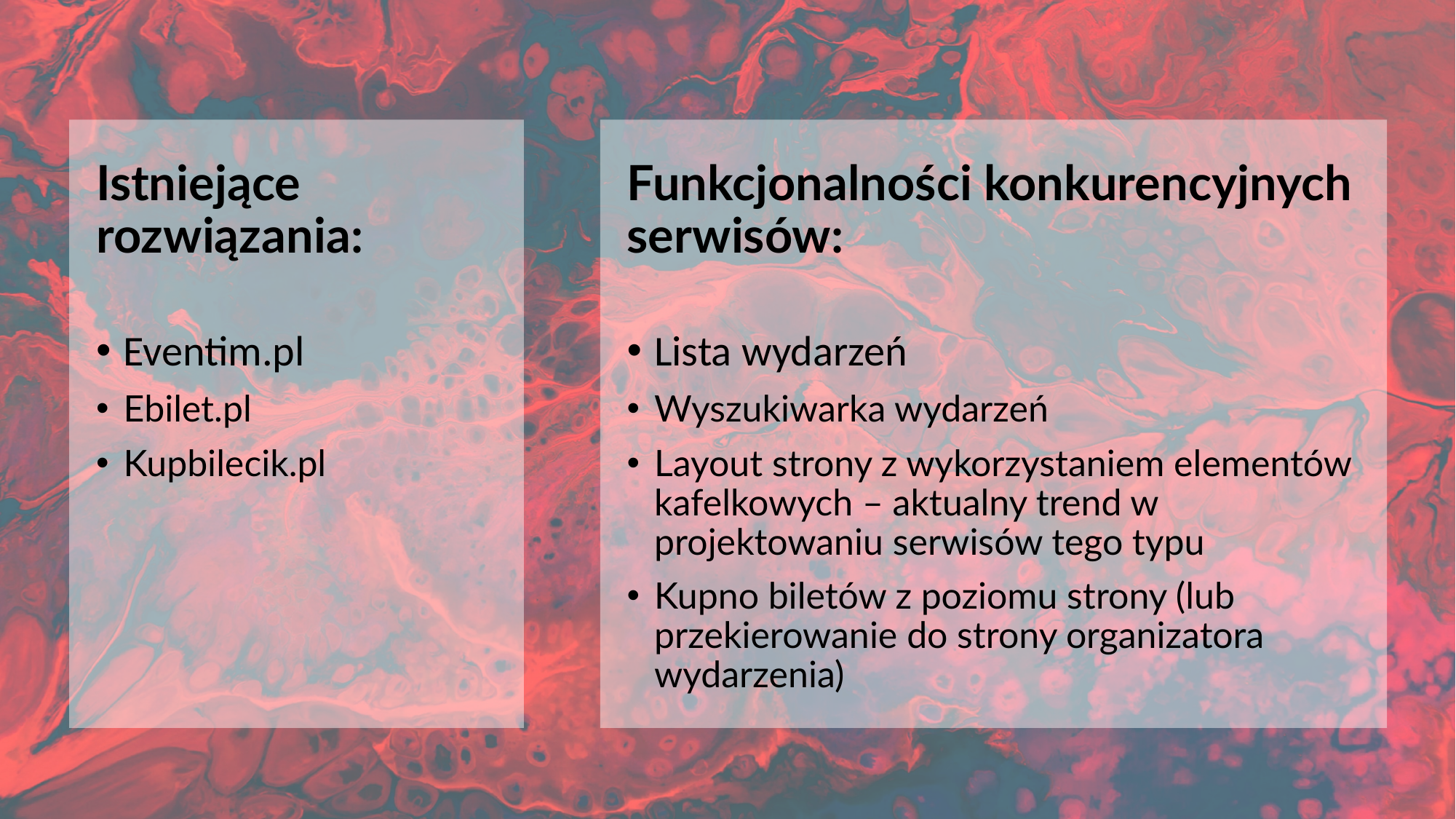

Istniejące rozwiązania:
Eventim.pl
Ebilet.pl
Kupbilecik.pl

Funkcjonalności konkurencyjnych serwisów:
Lista wydarzeń
Wyszukiwarka wydarzeń
Layout strony z wykorzystaniem elementów kafelkowych – aktualny trend w projektowaniu serwisów tego typu
Kupno biletów z poziomu strony (lub przekierowanie do strony organizatora wydarzenia)